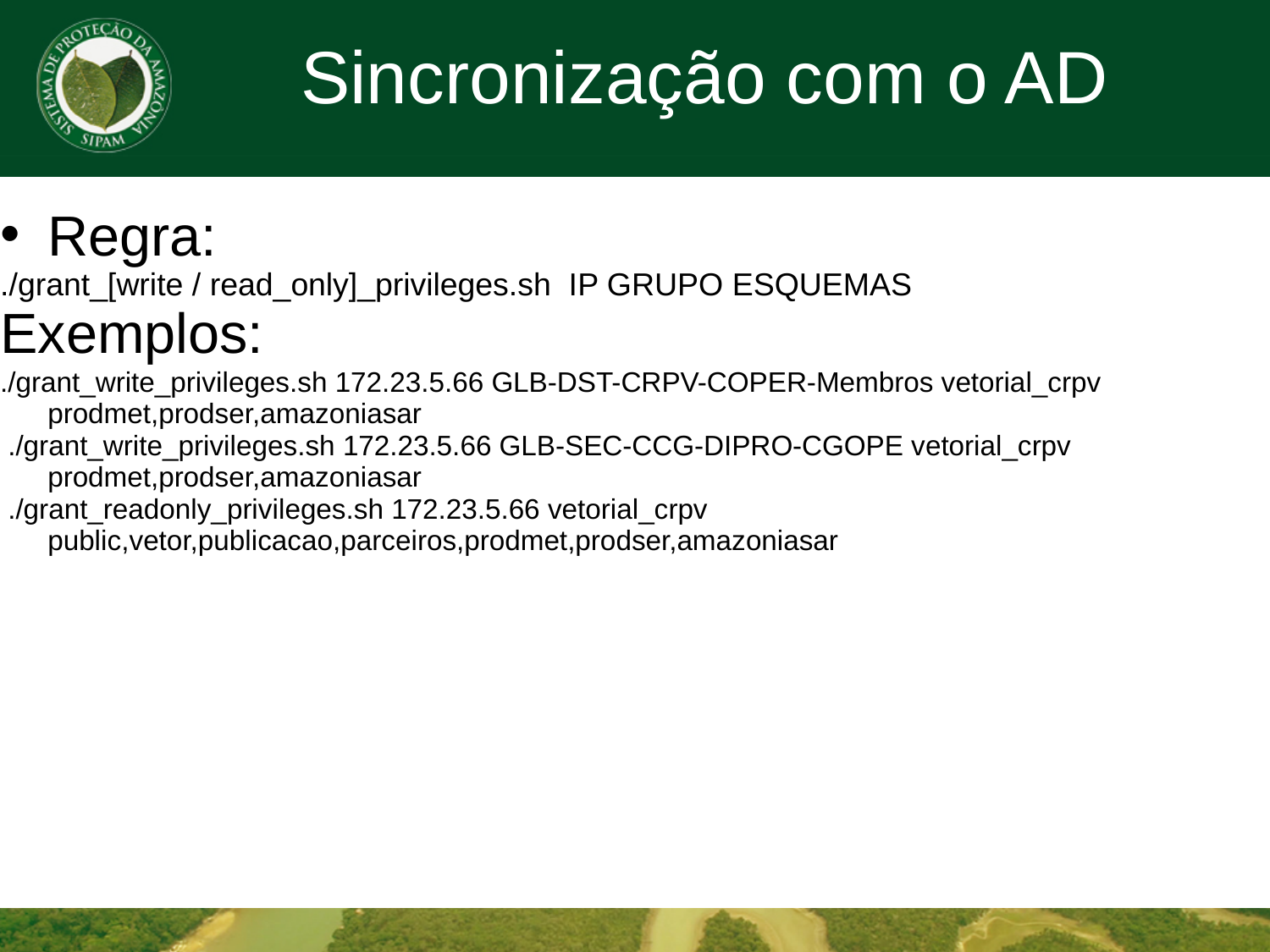

Sincronização com o AD
Regra:
./grant_[write / read_only]_privileges.sh  IP GRUPO ESQUEMAS
Exemplos:
./grant_write_privileges.sh 172.23.5.66 GLB-DST-CRPV-COPER-Membros vetorial_crpv prodmet,prodser,amazoniasar
 ./grant_write_privileges.sh 172.23.5.66 GLB-SEC-CCG-DIPRO-CGOPE vetorial_crpv prodmet,prodser,amazoniasar
 ./grant_readonly_privileges.sh 172.23.5.66 vetorial_crpv public,vetor,publicacao,parceiros,prodmet,prodser,amazoniasar